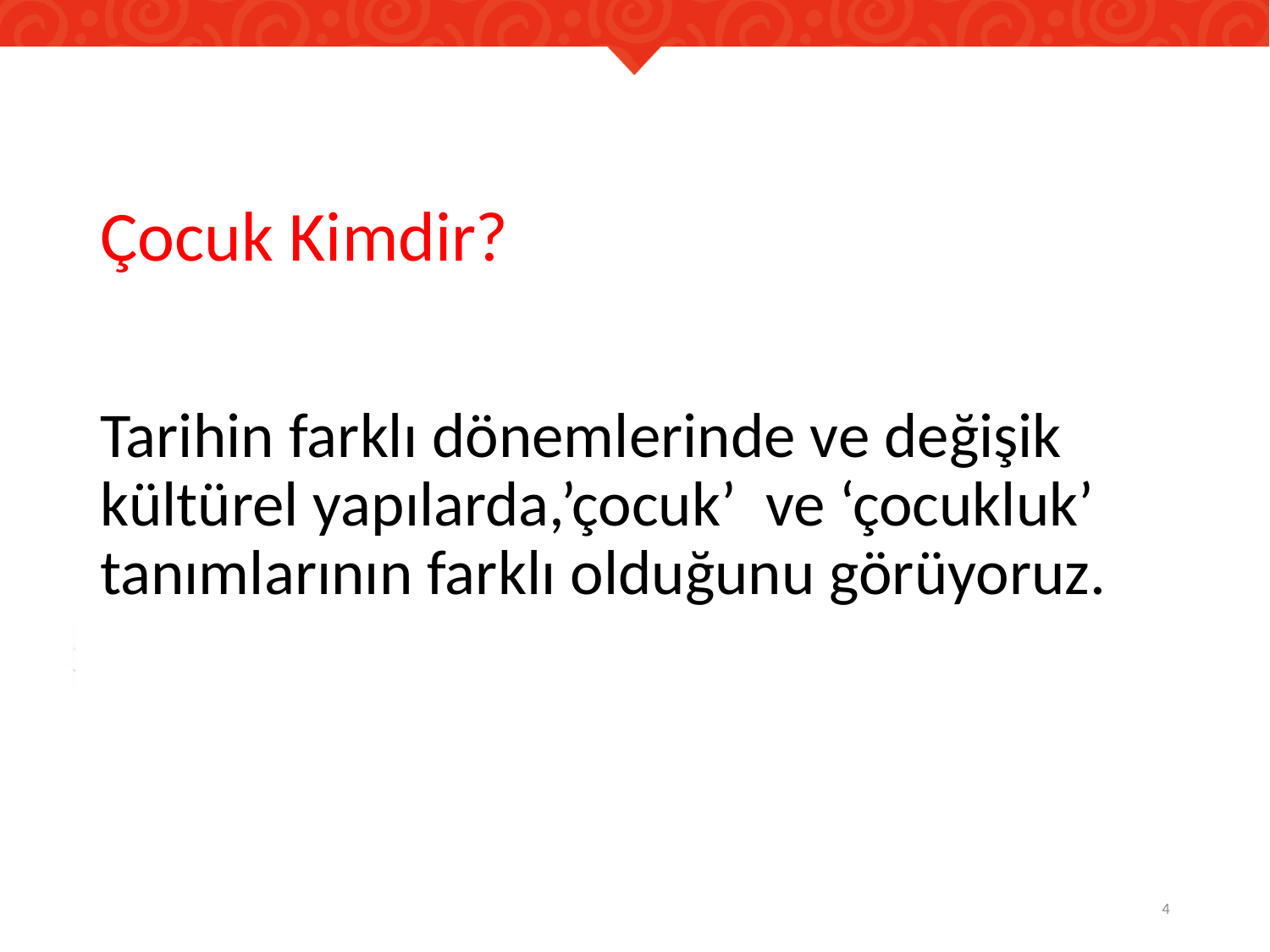

# Çocuk Kimdir?
Tarihin farklı dönemlerinde ve değişik kültürel yapılarda,’çocuk’  ve ‘çocukluk’ tanımlarının farklı olduğunu görüyoruz.
4